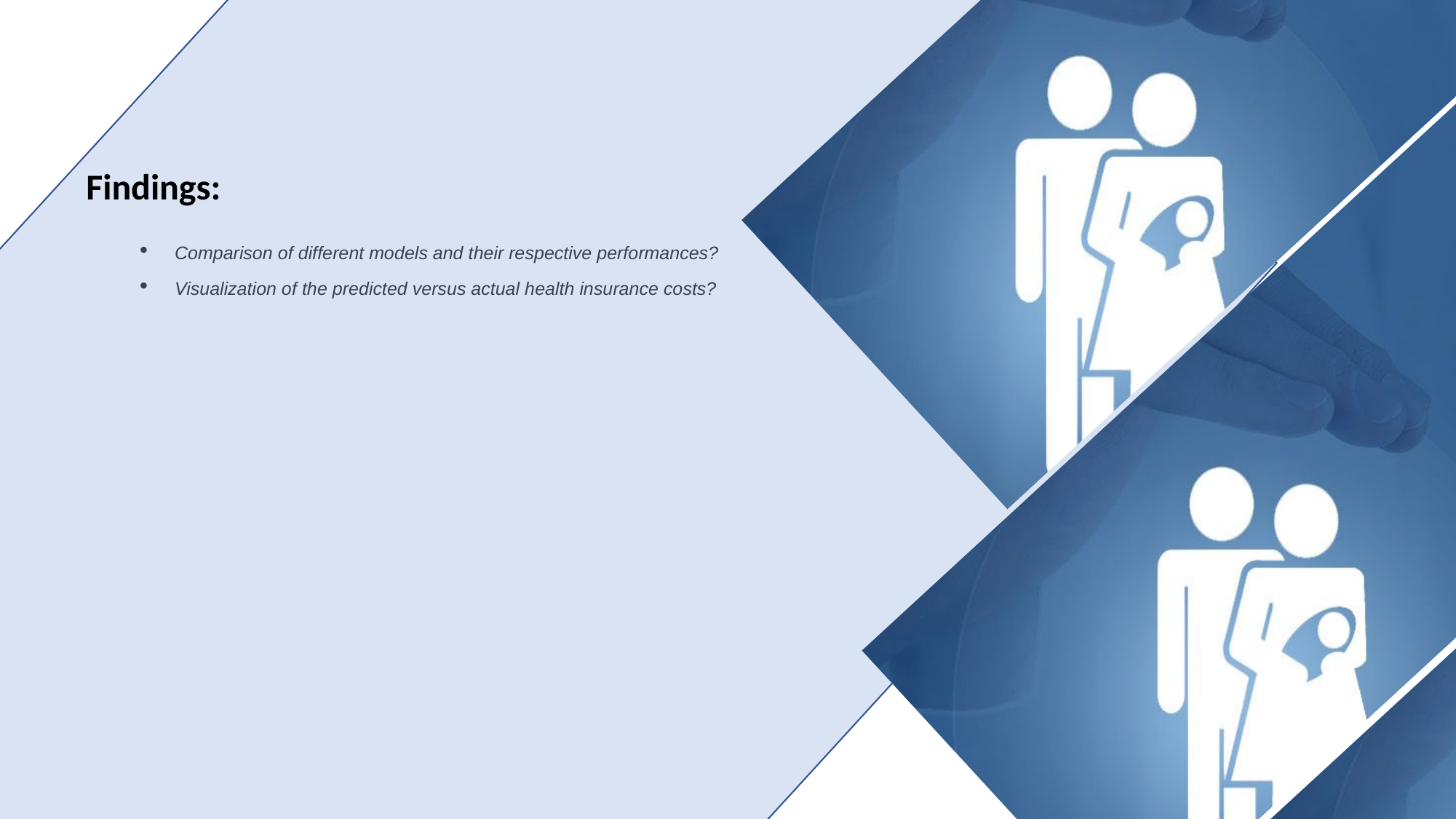

Findings:

Comparison of different models and their respective performances?
Visualization of the predicted versus actual health insurance costs?